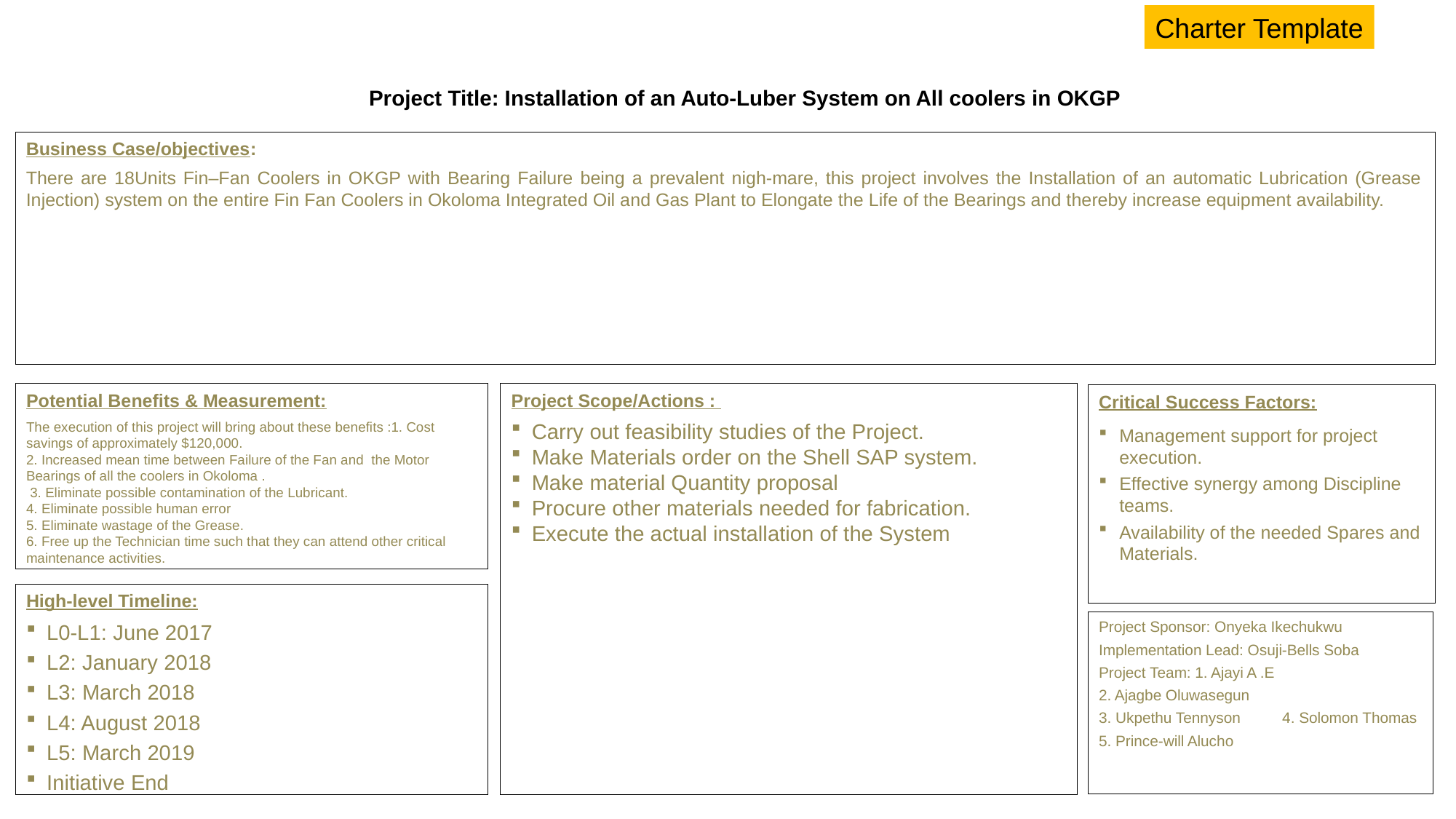

Charter Template
# Project Title: Installation of an Auto-Luber System on All coolers in OKGP
Business Case/objectives:
There are 18Units Fin–Fan Coolers in OKGP with Bearing Failure being a prevalent nigh-mare, this project involves the Installation of an automatic Lubrication (Grease Injection) system on the entire Fin Fan Coolers in Okoloma Integrated Oil and Gas Plant to Elongate the Life of the Bearings and thereby increase equipment availability.

Potential Benefits & Measurement:
The execution of this project will bring about these benefits :1. Cost savings of approximately $120,000.
2. Increased mean time between Failure of the Fan and  the Motor Bearings of all the coolers in Okoloma .
 3. Eliminate possible contamination of the Lubricant.
4. Eliminate possible human error
5. Eliminate wastage of the Grease.
6. Free up the Technician time such that they can attend other critical maintenance activities.

Project Scope/Actions :
Carry out feasibility studies of the Project.
Make Materials order on the Shell SAP system.
Make material Quantity proposal
Procure other materials needed for fabrication.
Execute the actual installation of the System

Critical Success Factors:
Management support for project execution.
Effective synergy among Discipline teams.
Availability of the needed Spares and Materials.

High-level Timeline:
L0-L1: June 2017
L2: January 2018
L3: March 2018
L4: August 2018
L5: March 2019
Initiative End

Project Sponsor: Onyeka Ikechukwu
Implementation Lead: Osuji-Bells Soba
Project Team: 1. Ajayi A .E
2. Ajagbe Oluwasegun
3. Ukpethu Tennyson          4. Solomon Thomas
5. Prince-will Alucho